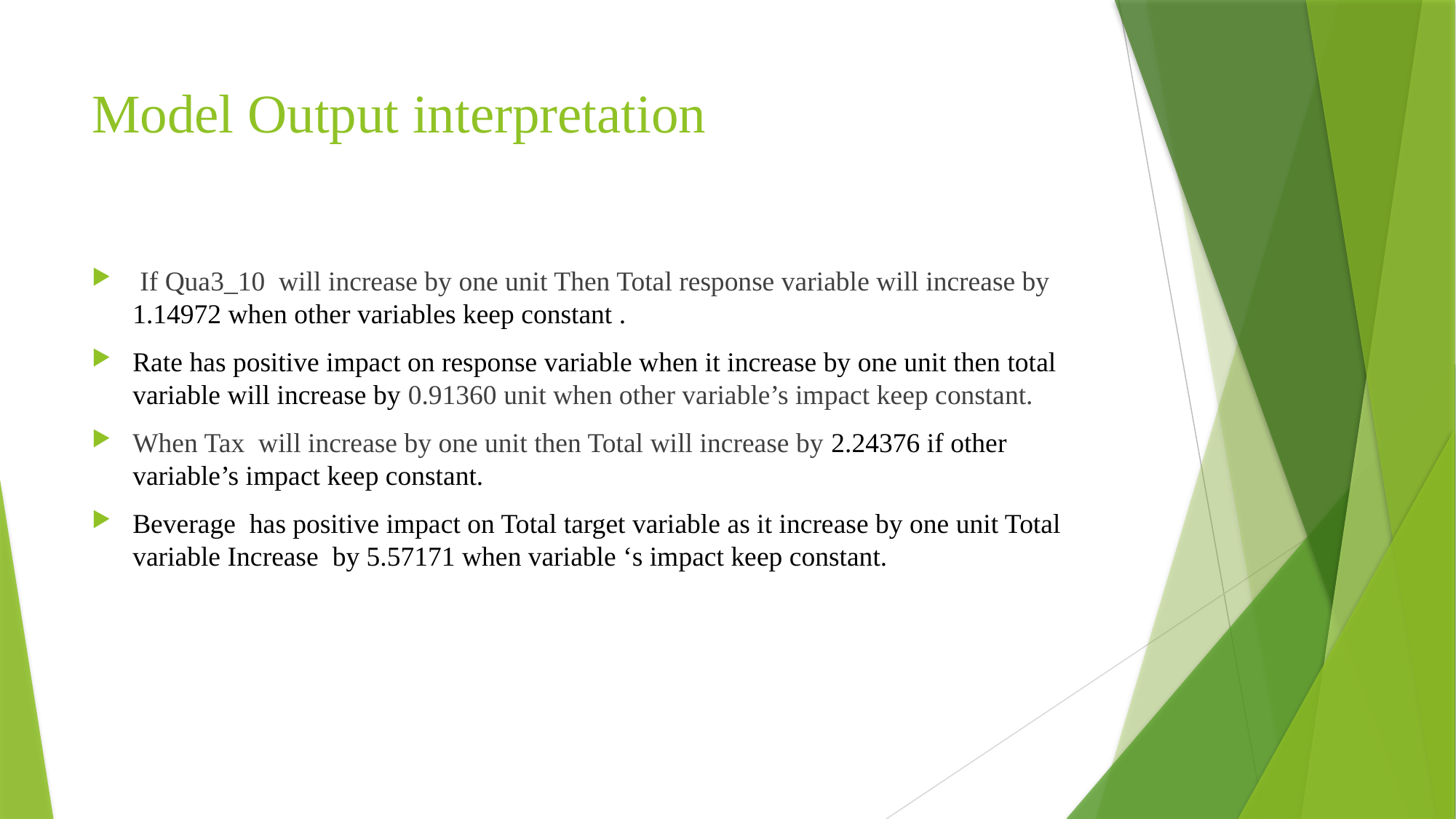

# Model Output interpretation
 If Qua3_10  will increase by one unit Then Total response variable will increase by 1.14972 when other variables keep constant .
Rate has positive impact on response variable when it increase by one unit then total variable will increase by 0.91360 unit when other variable’s impact keep constant.
When Tax  will increase by one unit then Total will increase by 2.24376 if other variable’s impact keep constant.
Beverage  has positive impact on Total target variable as it increase by one unit Total variable Increase  by 5.57171 when variable ‘s impact keep constant.